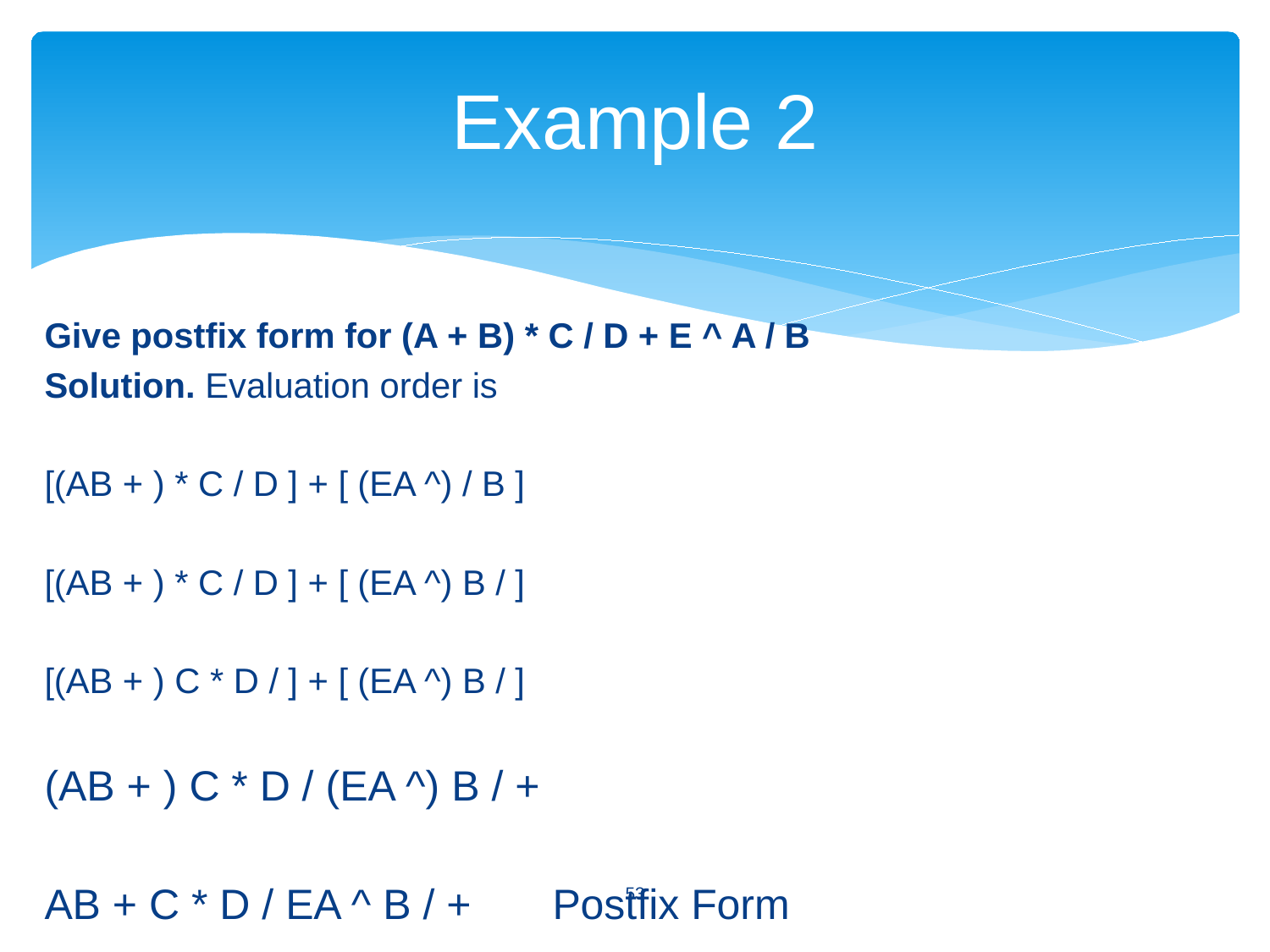

# Example 2
Give postfix form for (A + B) * C / D + E ^ A / B
Solution. Evaluation order is

[(AB + ) * C / D ] + [ (EA ^) / B ]

[(AB + ) * C / D ] + [ (EA ^) B / ]

[(AB + ) C * D / ] + [ (EA ^) B / ]

(AB + ) C * D / (EA ^) B / +

AB + C * D / EA ^ B / + 	Postfix Form
53